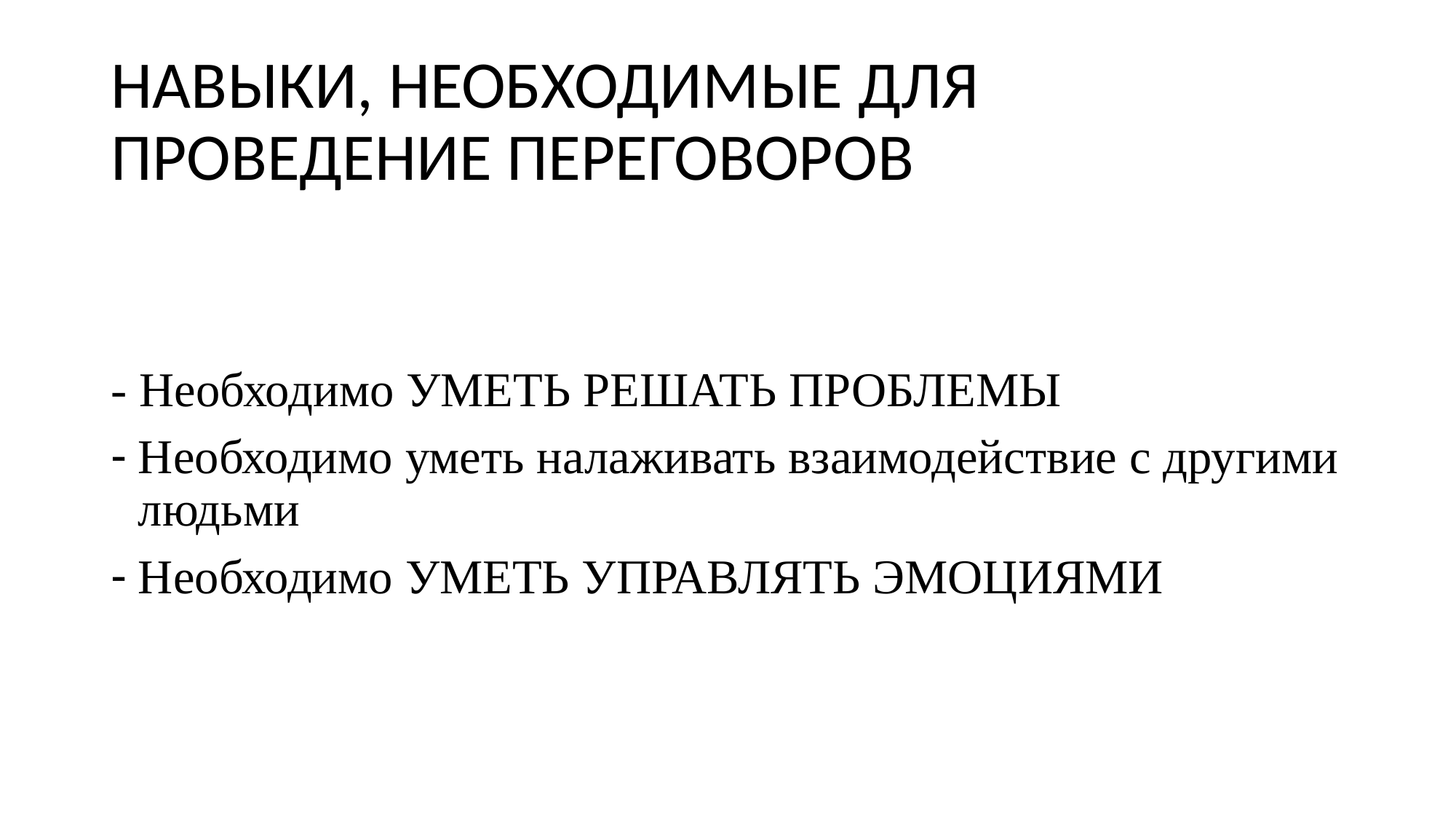

# НАВЫКИ, НЕОБХОДИМЫЕ ДЛЯ ПРОВЕДЕНИЕ ПЕРЕГОВОРОВ

- Необходимо УМЕТЬ РЕШАТЬ ПРОБЛЕМЫ
Необходимо уметь налаживать взаимодействие с другими людьми
Необходимо УМЕТЬ УПРАВЛЯТЬ ЭМОЦИЯМИ